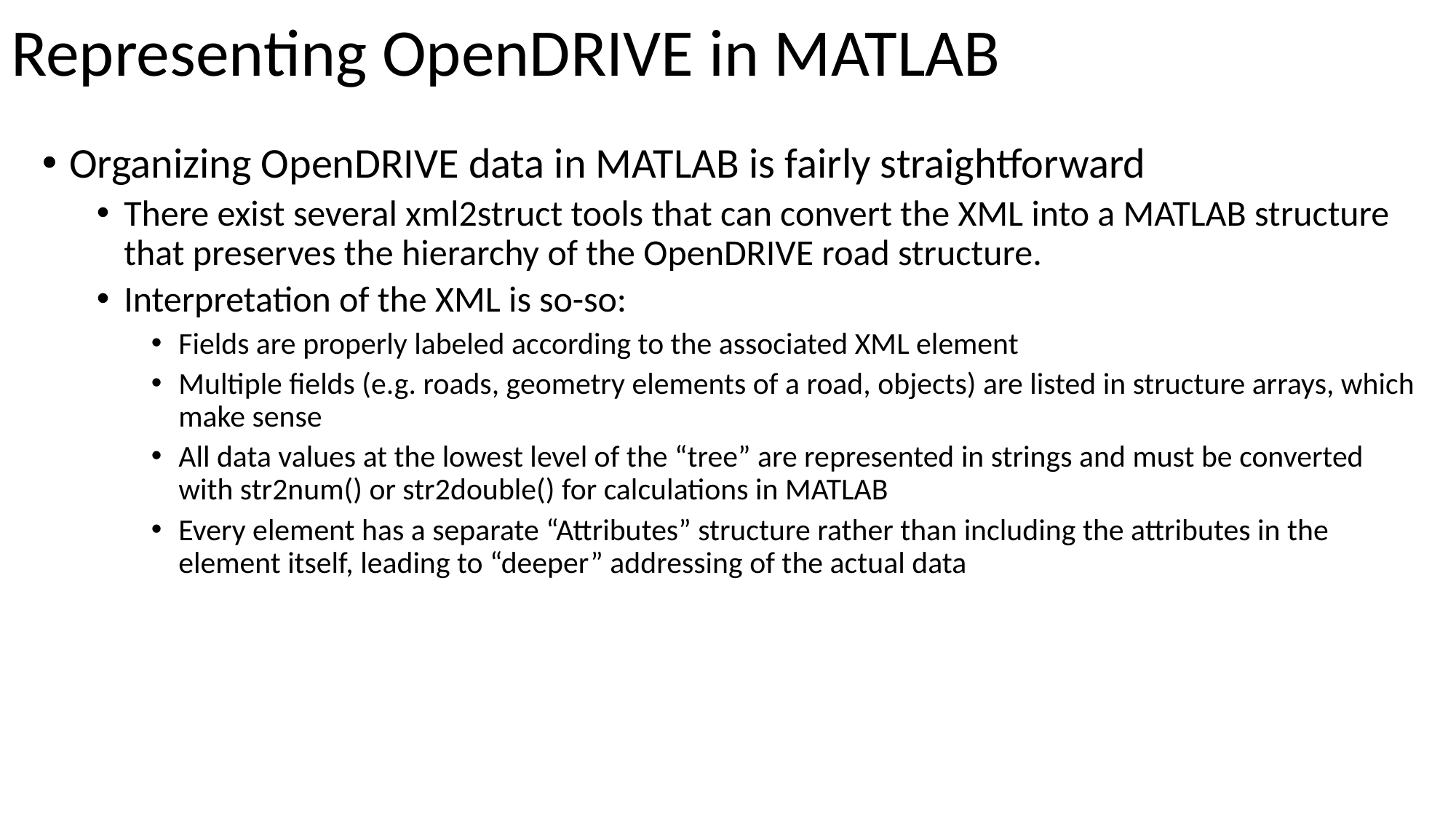

# Representing OpenDRIVE in MATLAB
Organizing OpenDRIVE data in MATLAB is fairly straightforward
There exist several xml2struct tools that can convert the XML into a MATLAB structure that preserves the hierarchy of the OpenDRIVE road structure.
Interpretation of the XML is so-so:
Fields are properly labeled according to the associated XML element
Multiple fields (e.g. roads, geometry elements of a road, objects) are listed in structure arrays, which make sense
All data values at the lowest level of the “tree” are represented in strings and must be converted with str2num() or str2double() for calculations in MATLAB
Every element has a separate “Attributes” structure rather than including the attributes in the element itself, leading to “deeper” addressing of the actual data